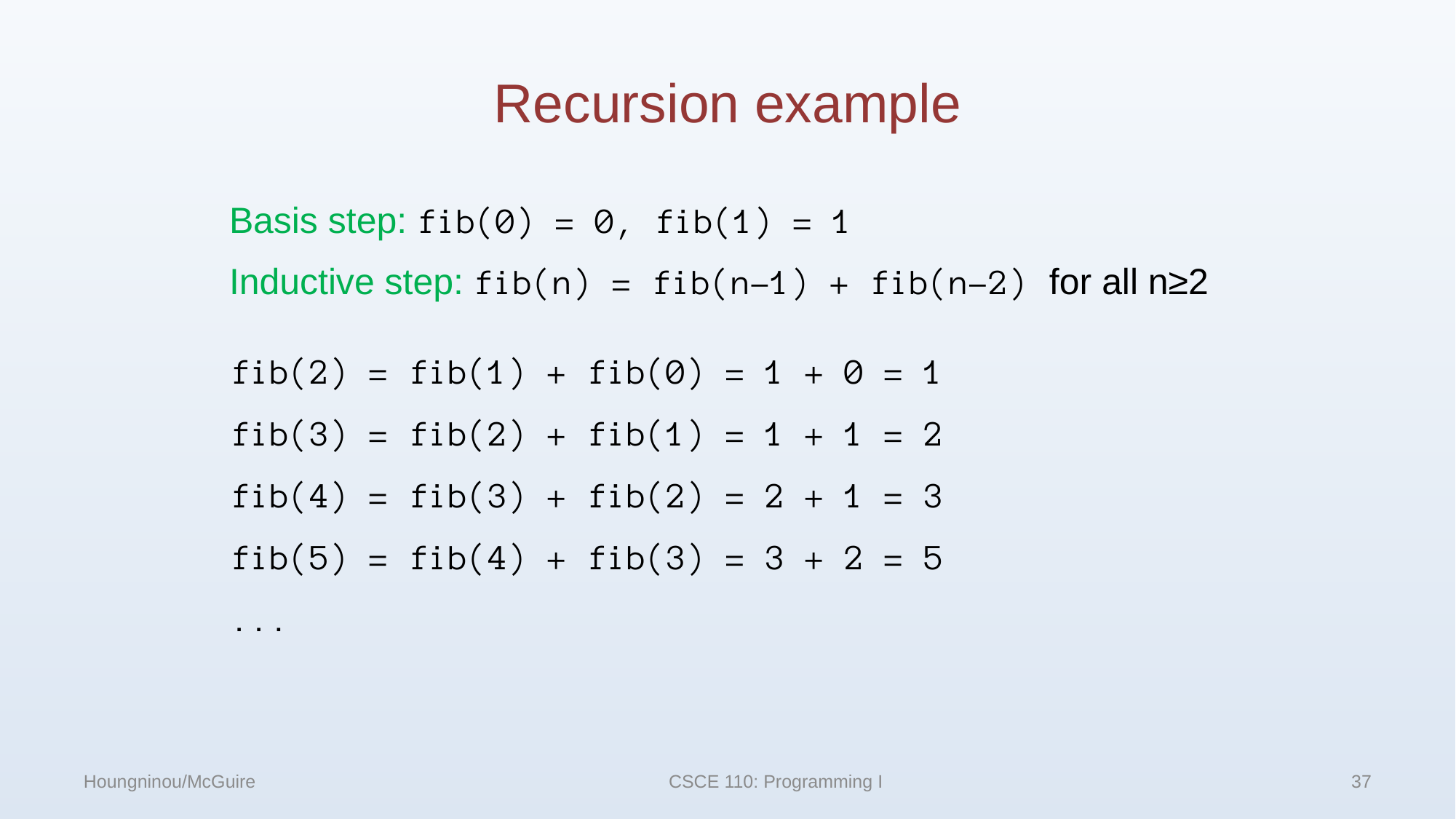

# Recursion example
Basis step: fib(0) = 0, fib(1) = 1
Inductive step: fib(n) = fib(n-1) + fib(n-2) for all n≥2
fib(2) = fib(1) + fib(0) = 1 + 0 = 1
fib(3) = fib(2) + fib(1) = 1 + 1 = 2
fib(4) = fib(3) + fib(2) = 2 + 1 = 3
fib(5) = fib(4) + fib(3) = 3 + 2 = 5
...
Houngninou/McGuire
CSCE 110: Programming I
37